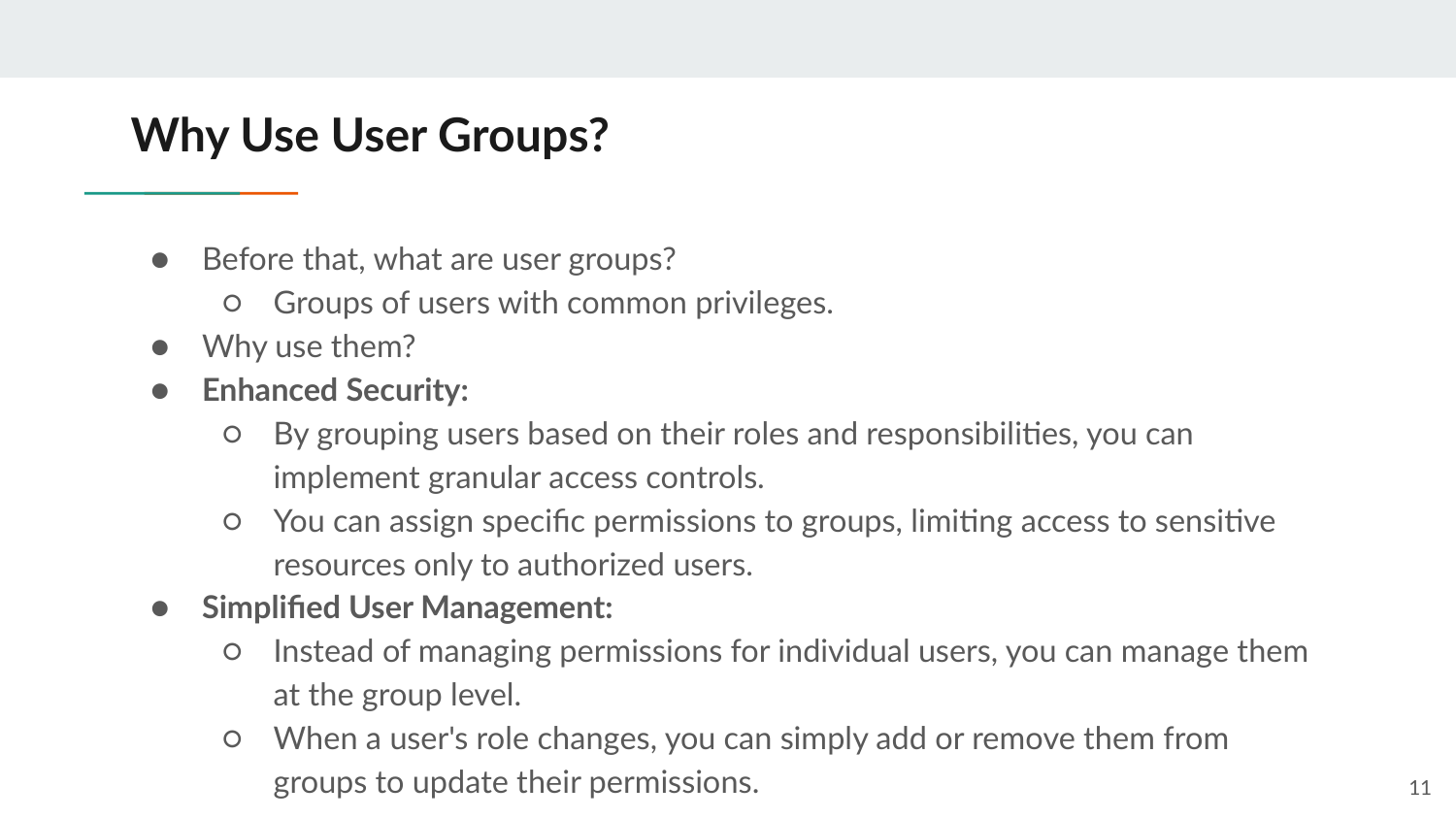

# Why Use User Groups?
Before that, what are user groups?
Groups of users with common privileges.
Why use them?
Enhanced Security:
By grouping users based on their roles and responsibilities, you can implement granular access controls.
You can assign specific permissions to groups, limiting access to sensitive resources only to authorized users.
Simplified User Management:
Instead of managing permissions for individual users, you can manage them at the group level.
When a user's role changes, you can simply add or remove them from groups to update their permissions.
11